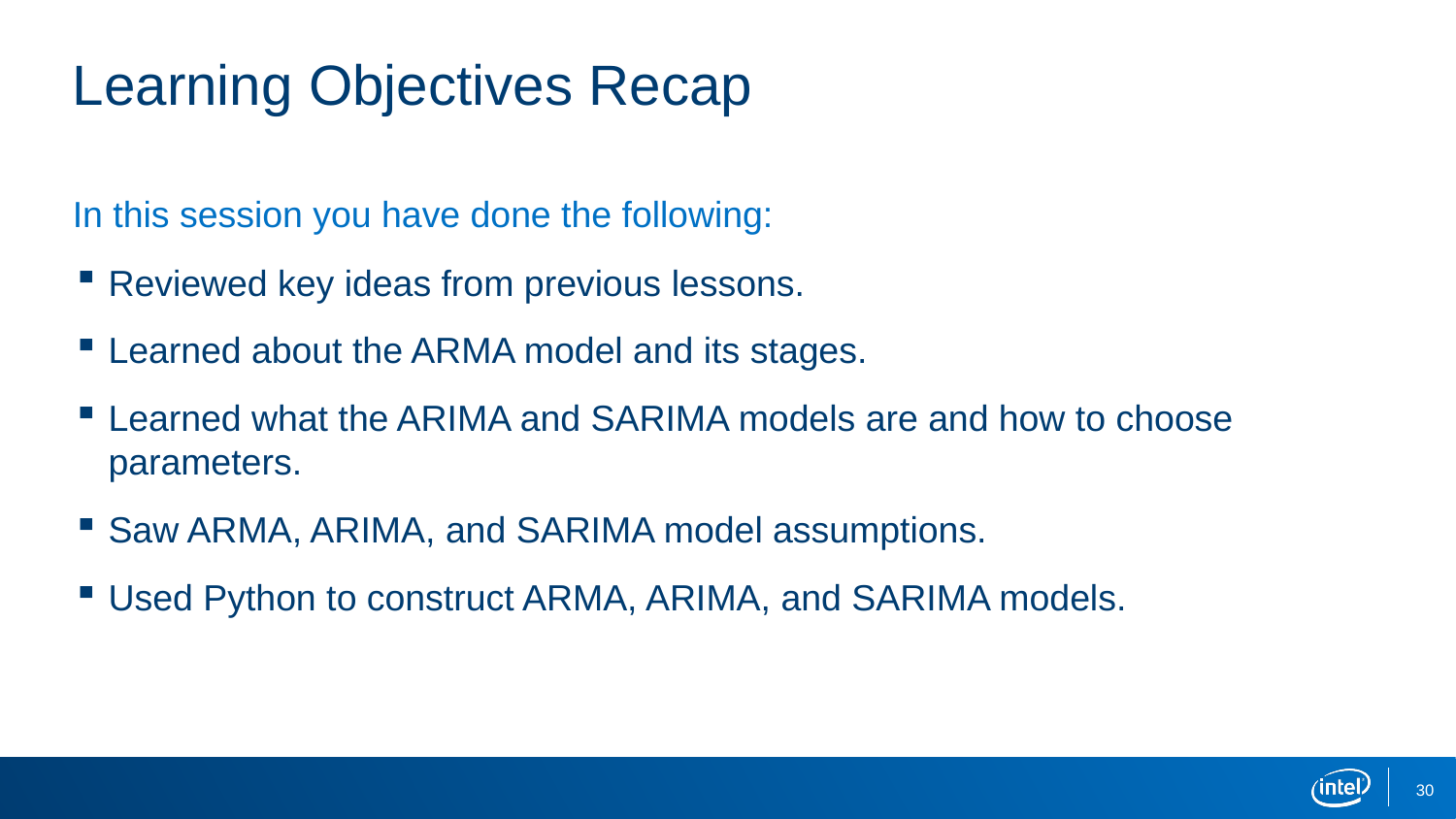

# Learning Objectives Recap
In this session you have done the following:
Reviewed key ideas from previous lessons.
Learned about the ARMA model and its stages.
Learned what the ARIMA and SARIMA models are and how to choose parameters.
Saw ARMA, ARIMA, and SARIMA model assumptions.
Used Python to construct ARMA, ARIMA, and SARIMA models.
30